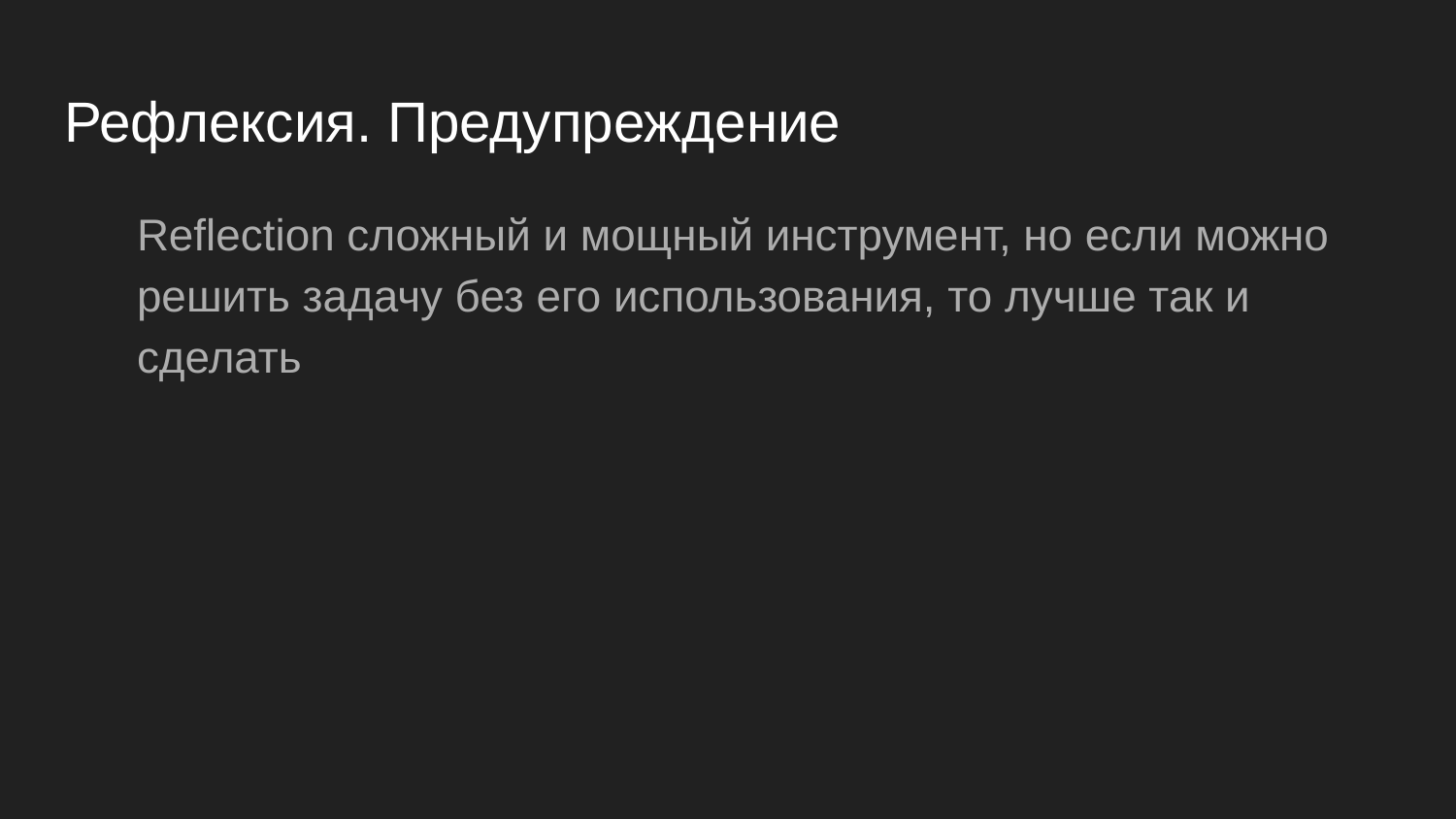

# Рефлексия. Предупреждение
Reflection сложный и мощный инструмент, но если можно решить задачу без его использования, то лучше так и сделать